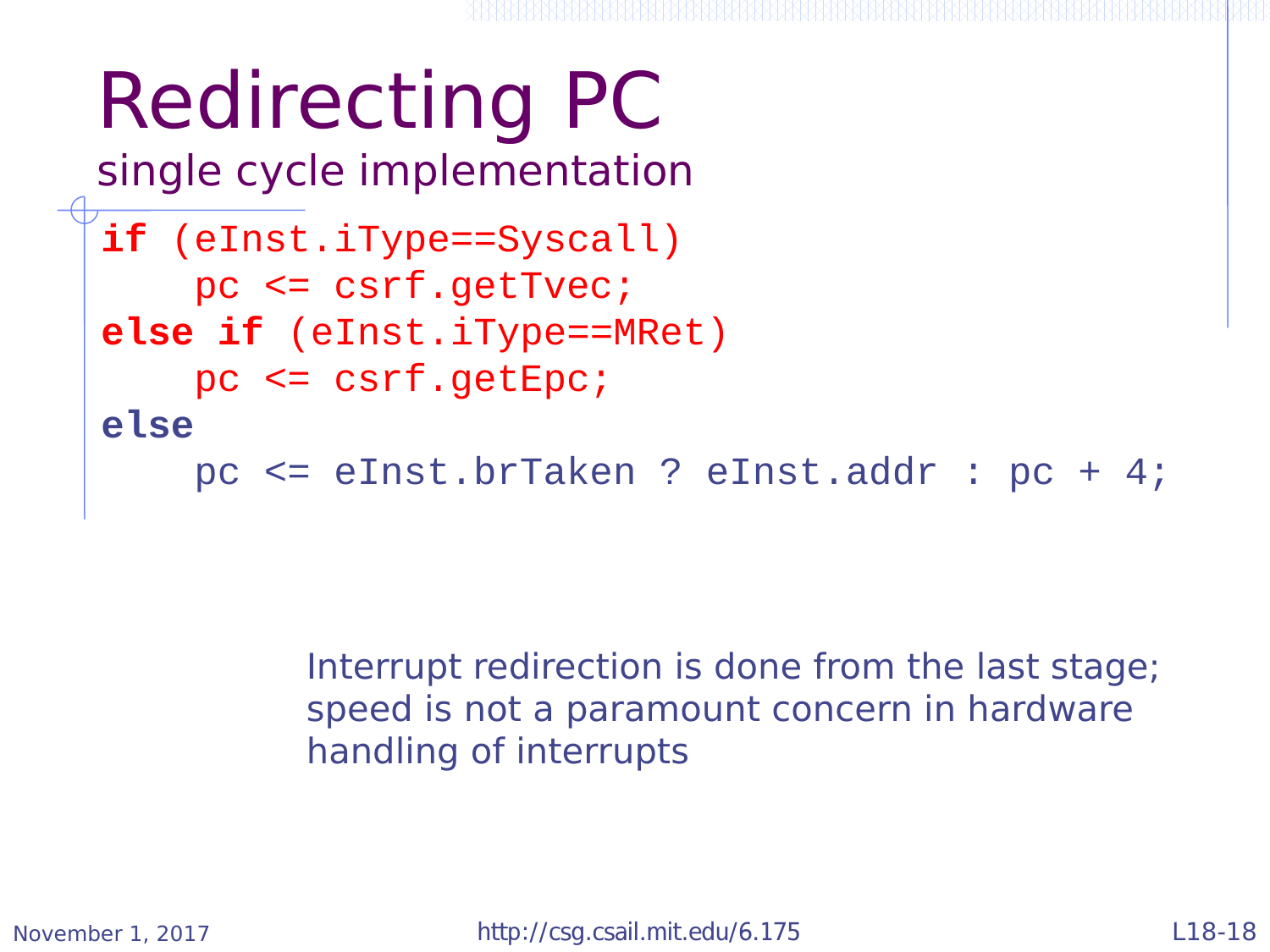

# Redirecting PC single cycle implementation
if (eInst.iType==Syscall)
    pc <= csrf.getTvec;
else if (eInst.iType==MRet)
    pc <= csrf.getEpc;
else
    pc <= eInst.brTaken ? eInst.addr : pc + 4;

Interrupt redirection is done from the last stage; speed is not a paramount concern in hardware handling of interrupts
November 1, 2017
http://csg.csail.mit.edu/6.175
L18-18